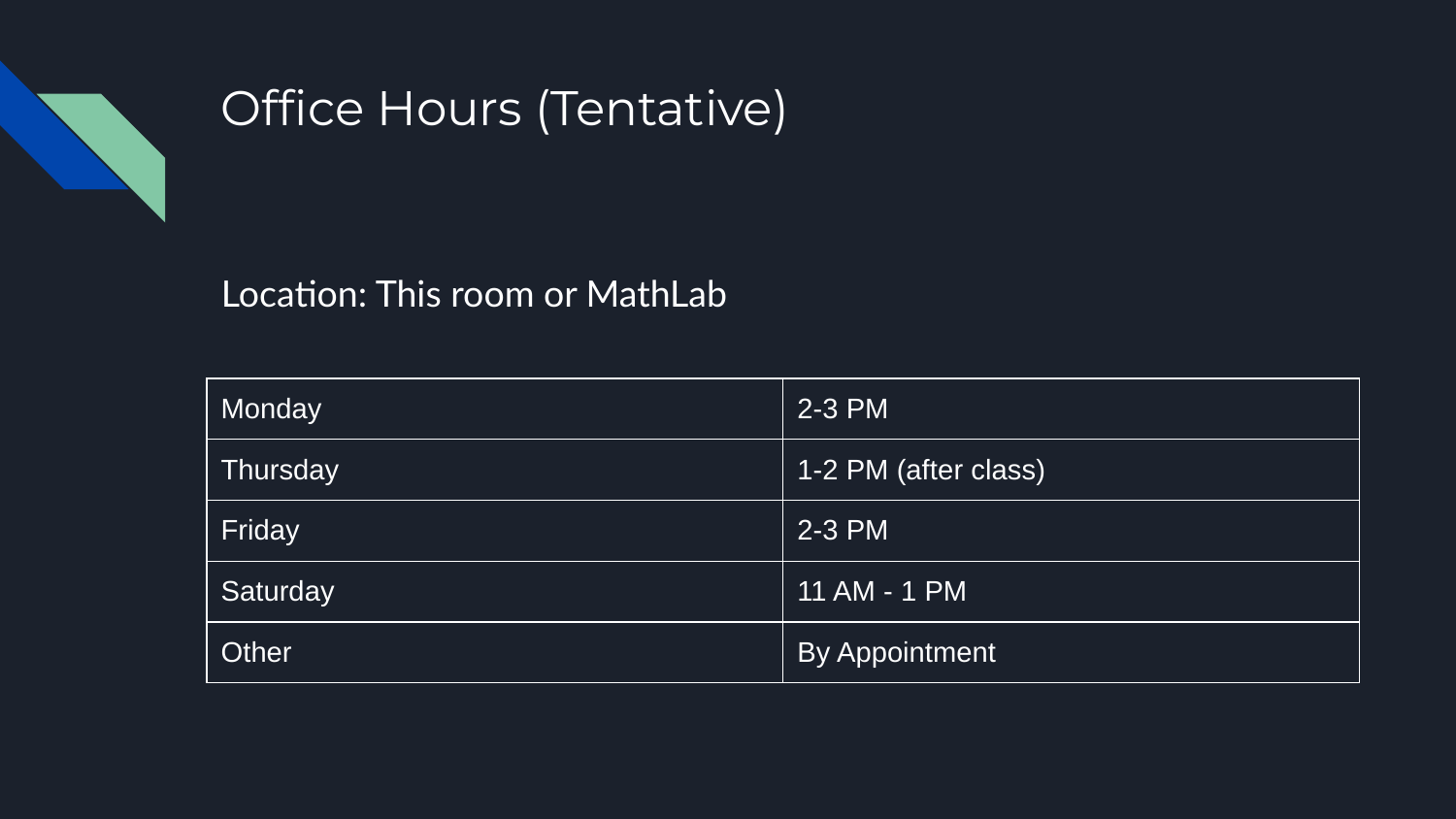

# Office Hours (Tentative)
Location: This room or MathLab

| Monday | 2-3 PM |
| --- | --- |
| Thursday | 1-2 PM (after class) |
| Friday | 2-3 PM |
| Saturday | 11 AM - 1 PM |
| Other | By Appointment |